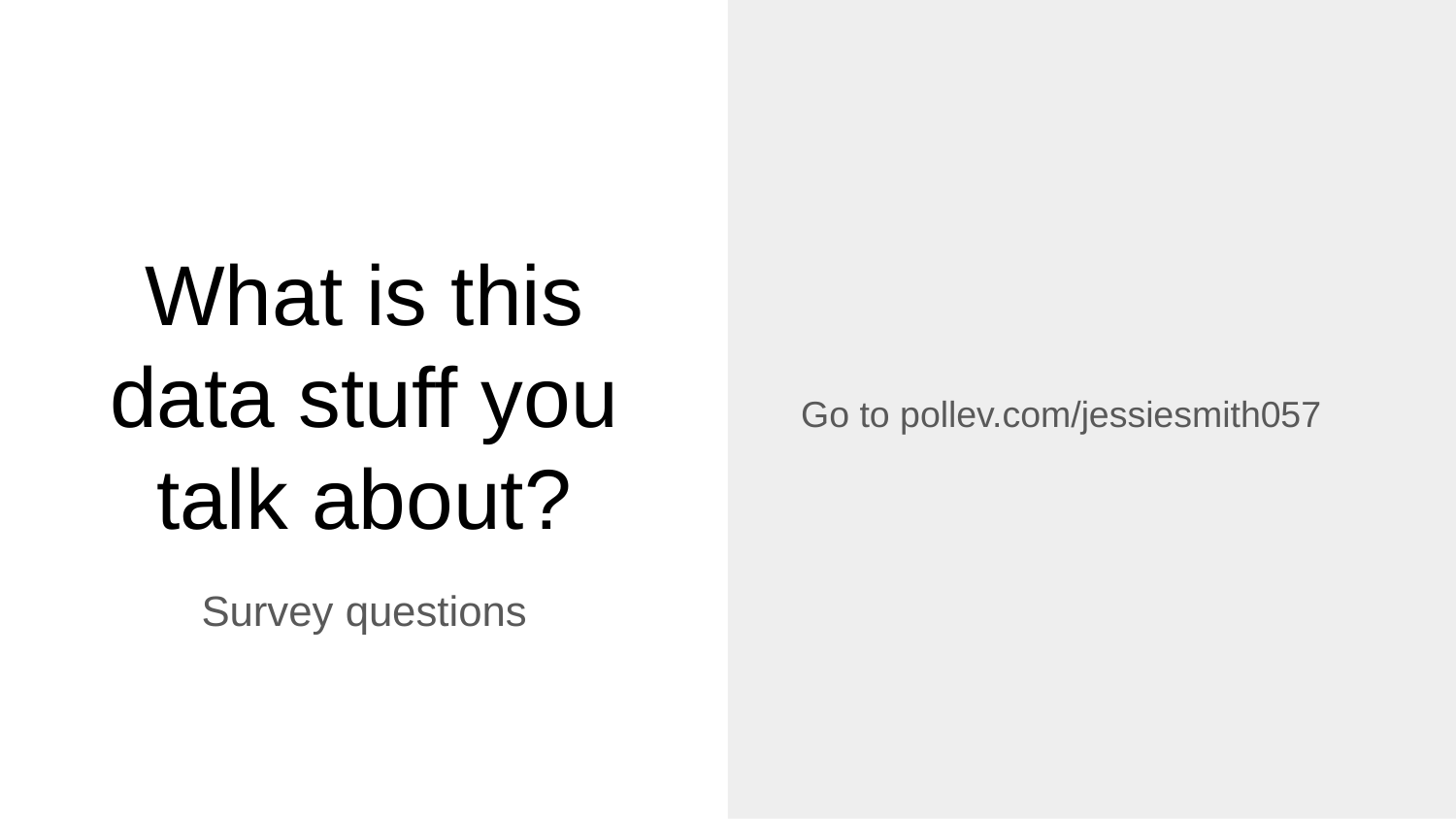

Go to pollev.com/jessiesmith057
# What is this data stuff you talk about?
Survey questions